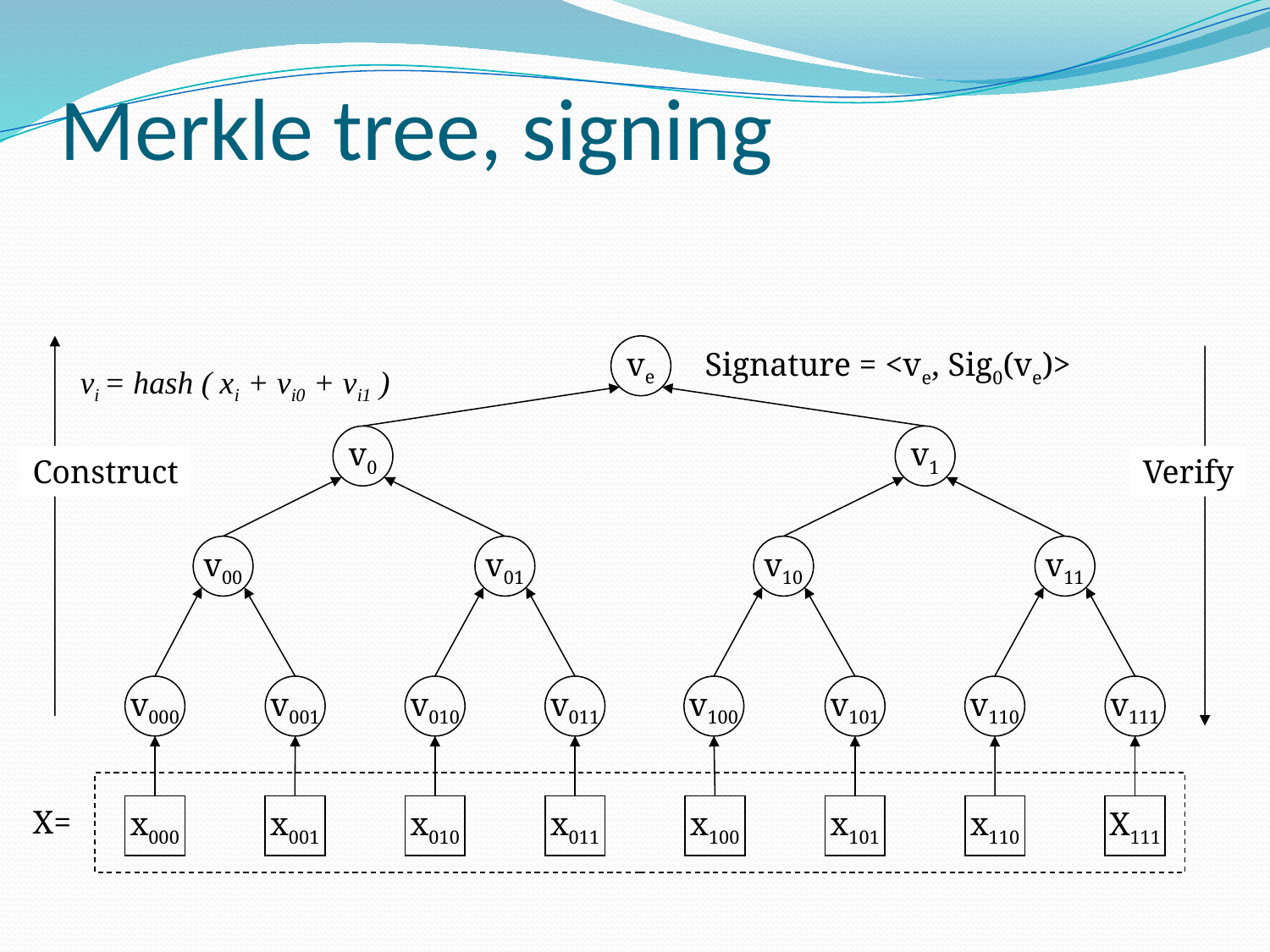

# Merkle tree, signing

ve
Signature = <ve, Sig0(ve)>

vi = hash ( xi + vi0 + vi1 )
v0
v1
Construct
Verify
v00
v01
v10
v11
v000
v001
v010
v011
v100
v101
v110
v111

X=
x000
x001
x010
x011
x100
x101
x110
X111